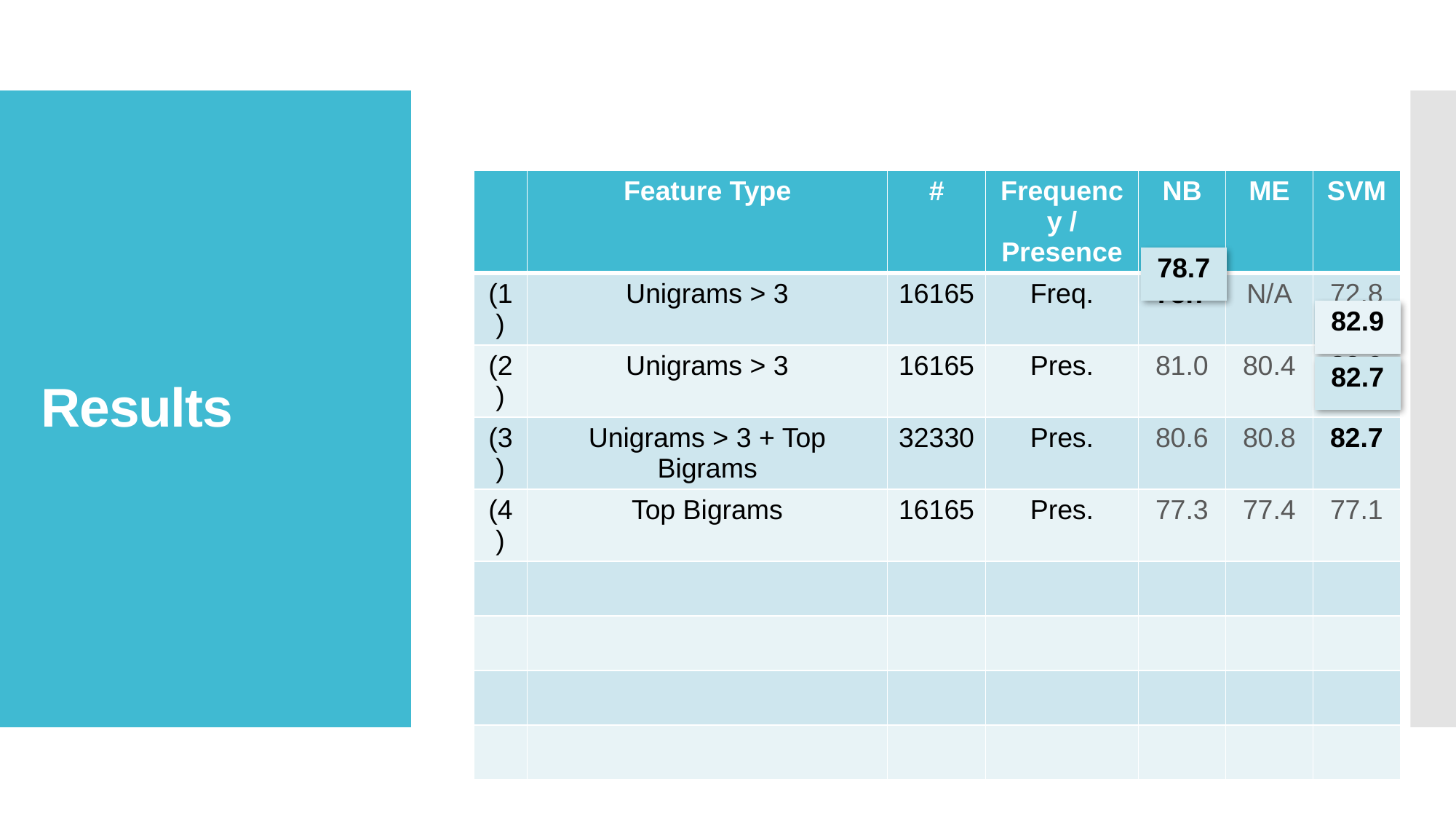

# Results
|  | Feature Type | # | Frequency / Presence | NB | ME | SVM |
| --- | --- | --- | --- | --- | --- | --- |
| (1) | Unigrams > 3 | 16165 | Freq. | 78.7 | N/A | 72.8 |
| (2) | Unigrams > 3 | 16165 | Pres. | 81.0 | 80.4 | 82.9 |
| (3) | Unigrams > 3 + Top Bigrams | 32330 | Pres. | 80.6 | 80.8 | 82.7 |
| (4) | Top Bigrams | 16165 | Pres. | 77.3 | 77.4 | 77.1 |
|  |  |  |  |  |  |  |
|  |  |  |  |  |  |  |
|  |  |  |  |  |  |  |
|  |  |  |  |  |  |  |
| 78.7 |
| --- |
| 82.9 |
| --- |
| 82.7 |
| --- |